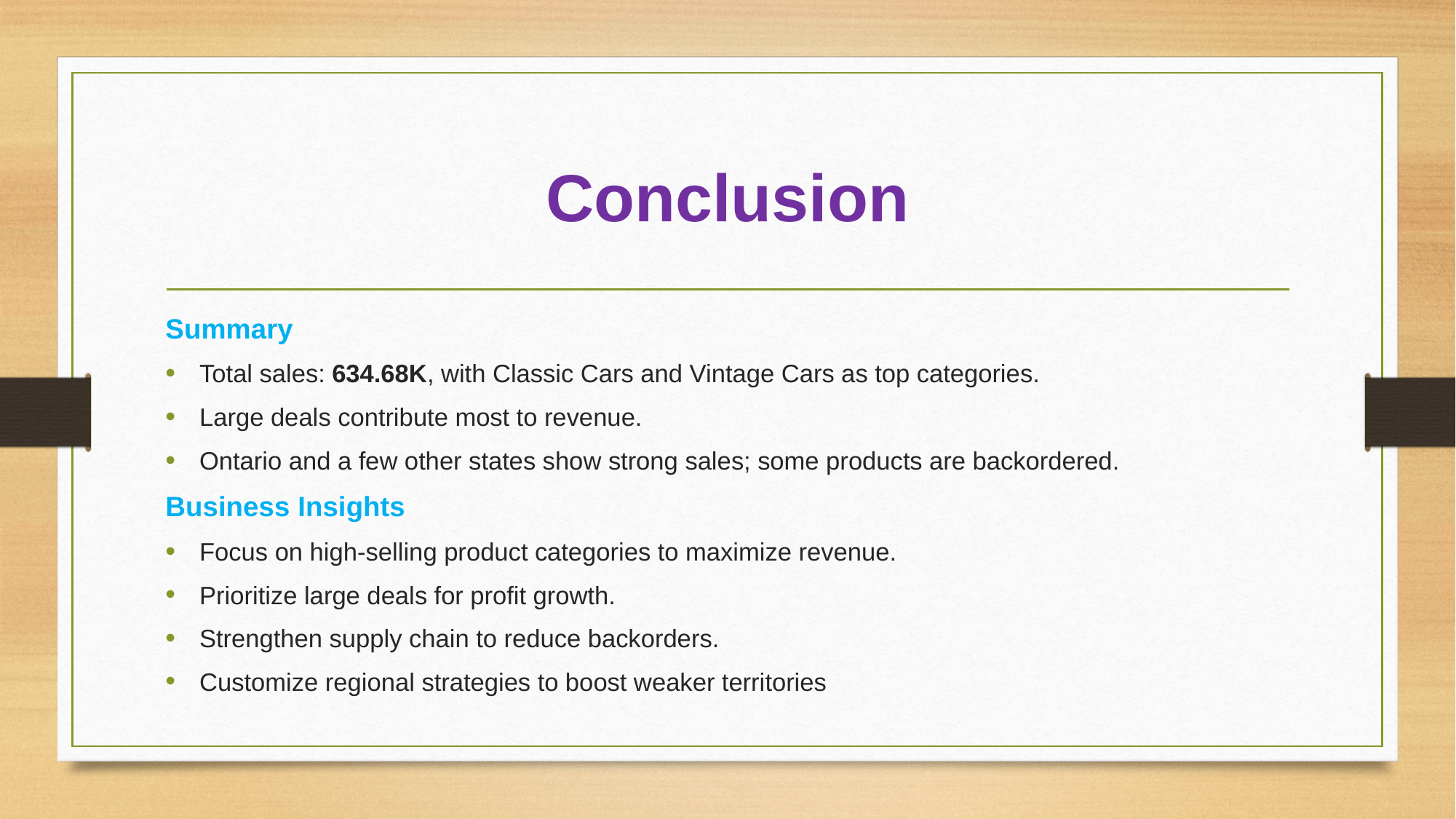

# Conclusion
Summary
Total sales: 634.68K, with Classic Cars and Vintage Cars as top categories.
Large deals contribute most to revenue.
Ontario and a few other states show strong sales; some products are backordered.
Business Insights
Focus on high-selling product categories to maximize revenue.
Prioritize large deals for profit growth.
Strengthen supply chain to reduce backorders.
Customize regional strategies to boost weaker territories